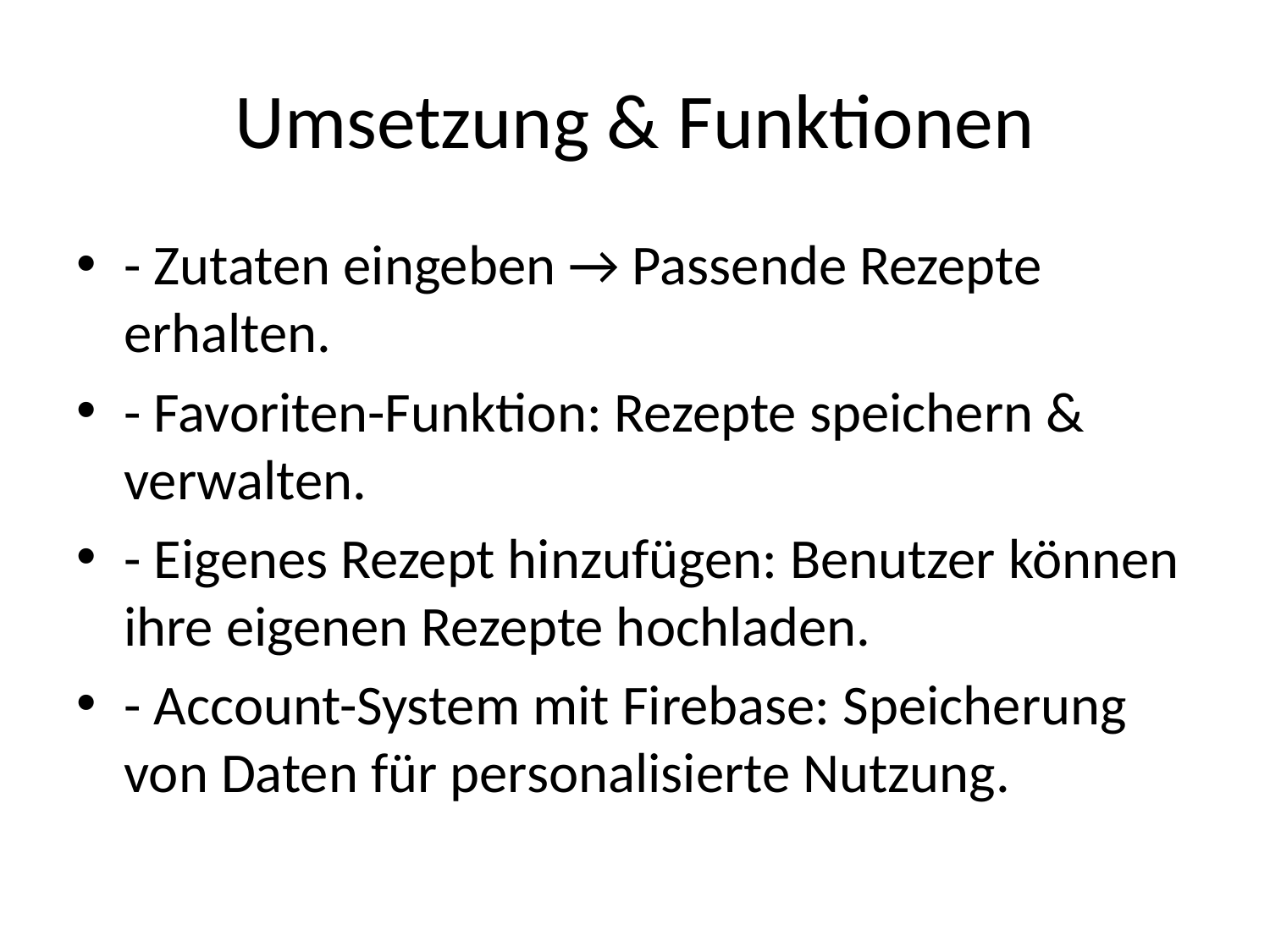

# Umsetzung & Funktionen
- Zutaten eingeben → Passende Rezepte erhalten.
- Favoriten-Funktion: Rezepte speichern & verwalten.
- Eigenes Rezept hinzufügen: Benutzer können ihre eigenen Rezepte hochladen.
- Account-System mit Firebase: Speicherung von Daten für personalisierte Nutzung.